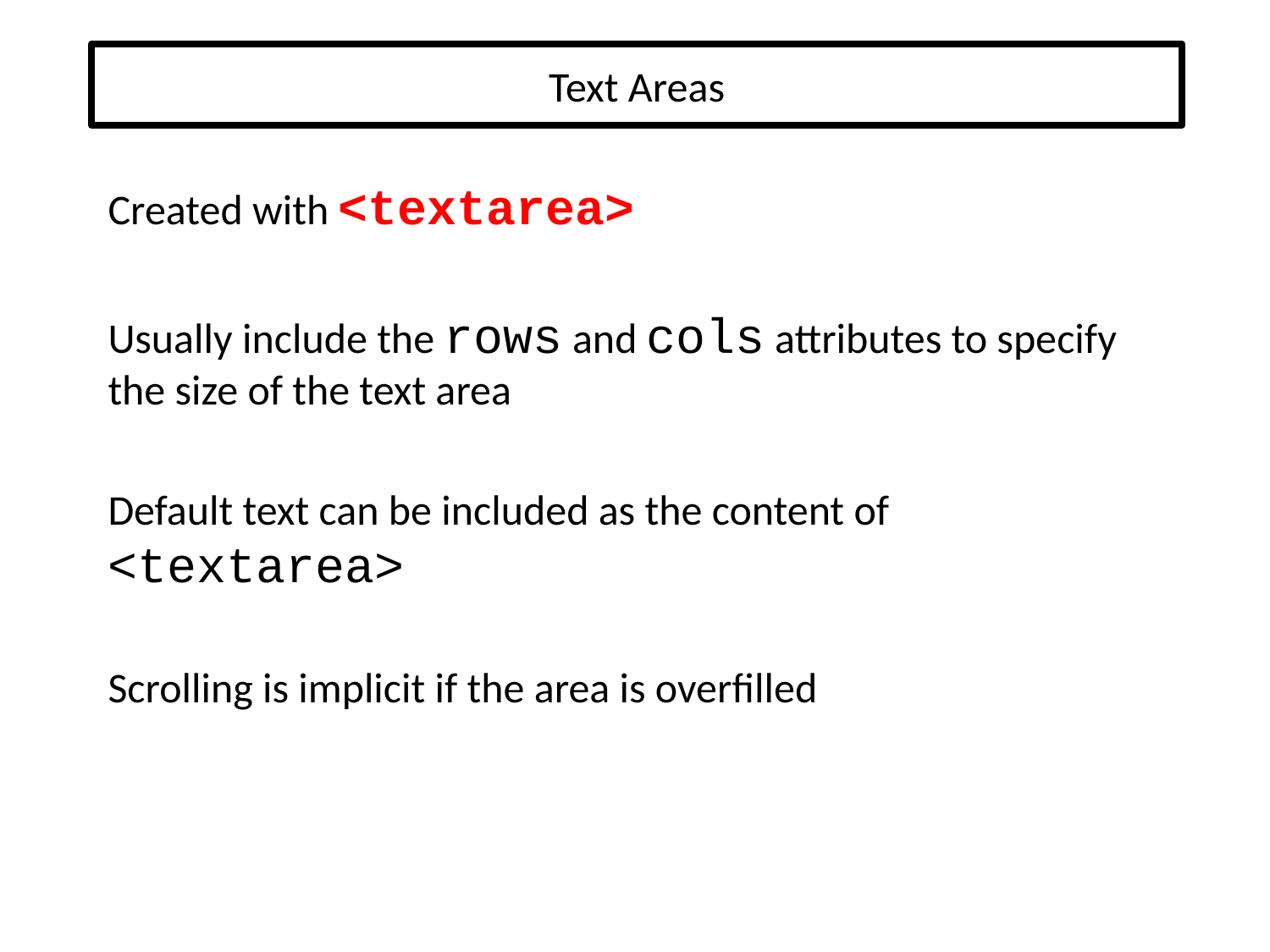

# Text Areas
Created with <textarea>

Usually include the rows and cols attributes to specify the size of the text area

Default text can be included as the content of  <textarea>

Scrolling is implicit if the area is overfilled